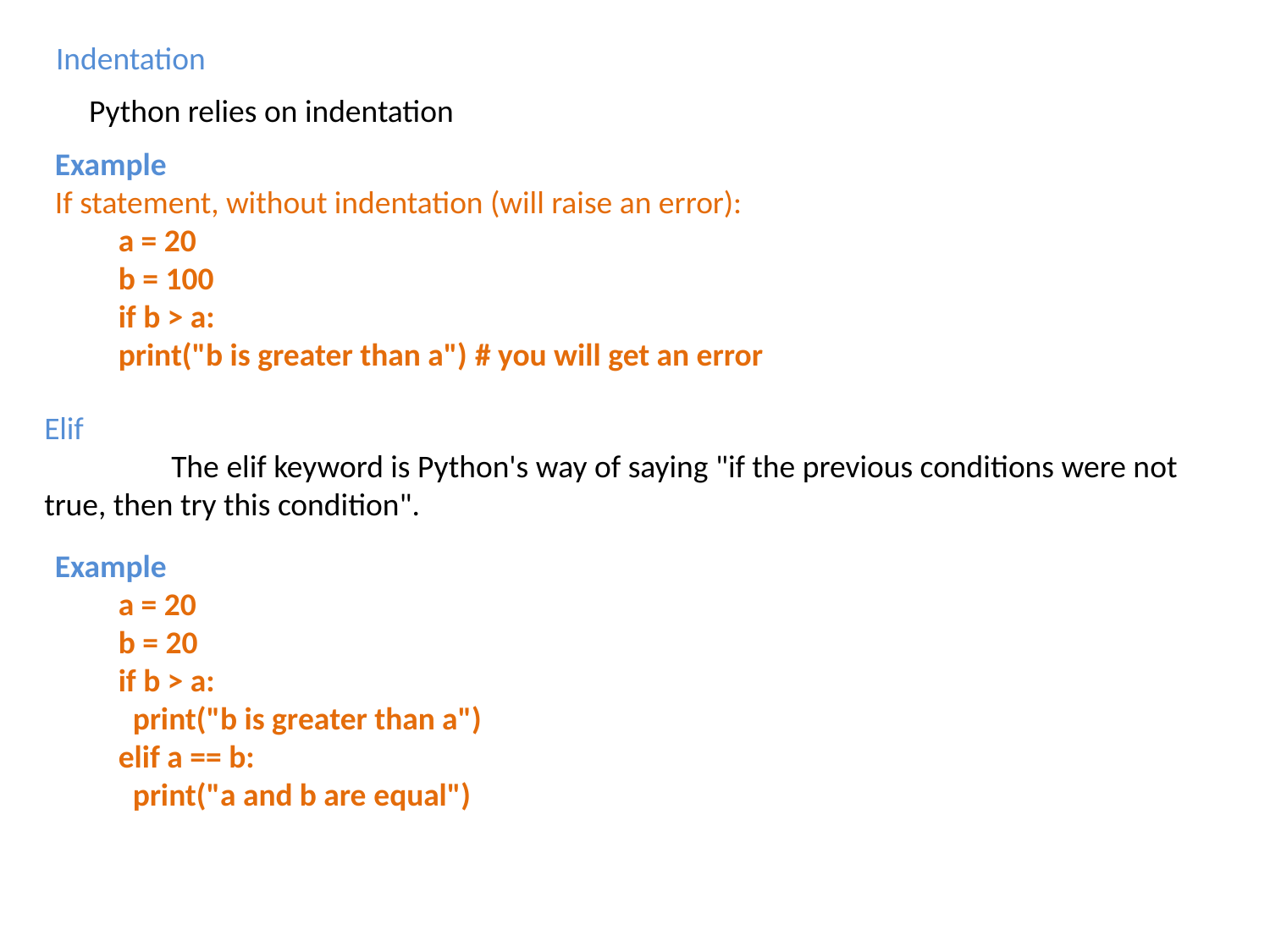

Indentation
Python relies on indentation
Example
If statement, without indentation (will raise an error):
a = 20
b = 100
if b > a:
print("b is greater than a") # you will get an error
Elif
	The elif keyword is Python's way of saying "if the previous conditions were not true, then try this condition".
Example
a = 20
b = 20
if b > a:
  print("b is greater than a")
elif a == b:
  print("a and b are equal")